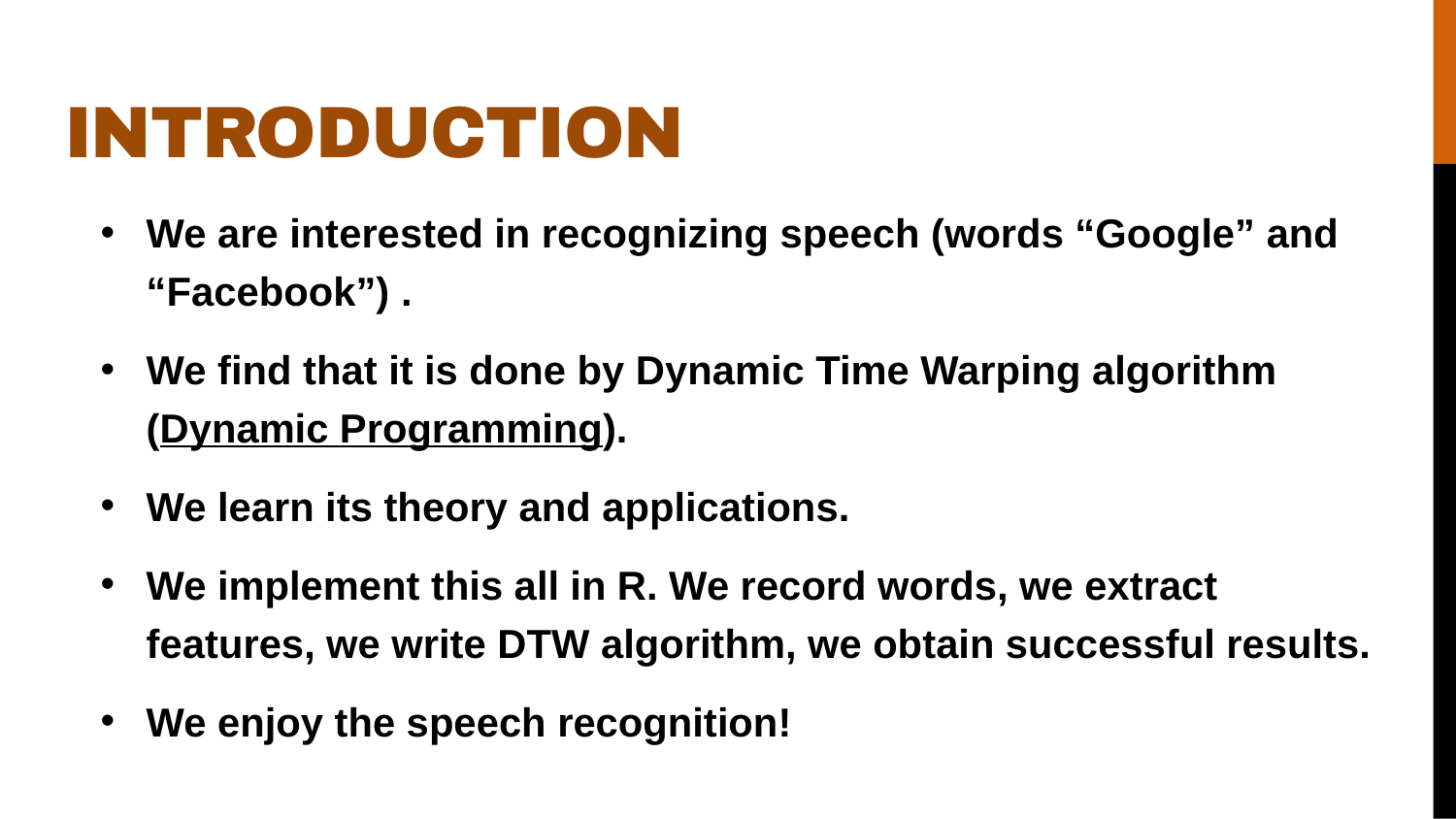

# INTRODUCTION
We are interested in recognizing speech (words “Google” and “Facebook”) .
We find that it is done by Dynamic Time Warping algorithm (Dynamic Programming).
We learn its theory and applications.
We implement this all in R. We record words, we extract features, we write DTW algorithm, we obtain successful results.
We enjoy the speech recognition!